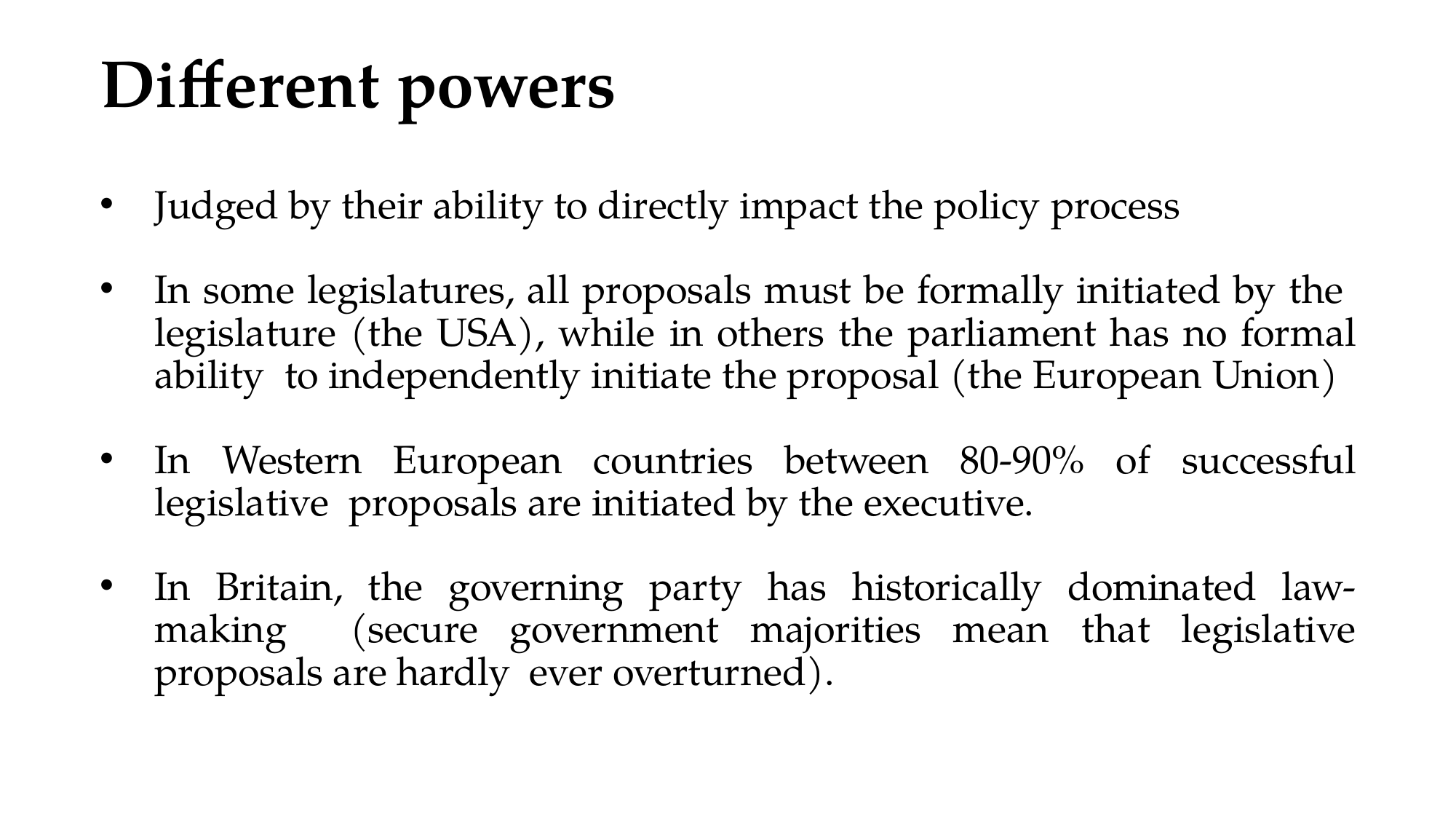

# Different powers
Judged by their ability to directly impact the policy process

In some legislatures, all proposals must be formally initiated by the  legislature (the USA), while in others the parliament has no formal ability  to independently initiate the proposal (the European Union)

In Western European countries between 80-90% of successful legislative  proposals are initiated by the executive.

In Britain, the governing party has historically dominated law-making  (secure government majorities mean that legislative proposals are hardly  ever overturned).